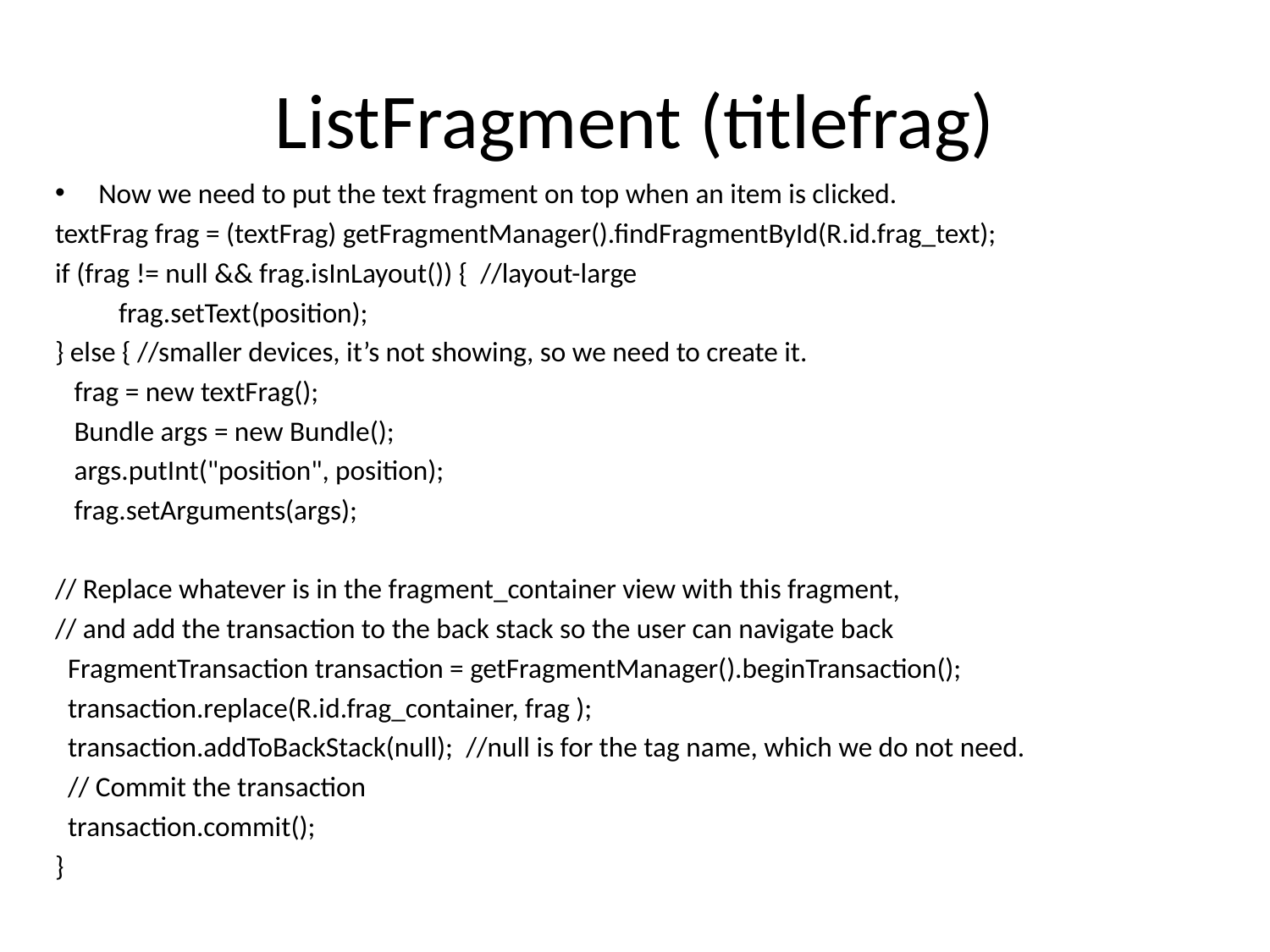

# ListFragment (titlefrag)
Now we need to put the text fragment on top when an item is clicked.
textFrag frag = (textFrag) getFragmentManager().findFragmentById(R.id.frag_text);
if (frag != null && frag.isInLayout()) {  //layout-large
	frag.setText(position);
} else { //smaller devices, it’s not showing, so we need to create it.
   frag = new textFrag();
   Bundle args = new Bundle();
   args.putInt("position", position);
   frag.setArguments(args);

// Replace whatever is in the fragment_container view with this fragment,
// and add the transaction to the back stack so the user can navigate back
  FragmentTransaction transaction = getFragmentManager().beginTransaction();
  transaction.replace(R.id.frag_container, frag );
  transaction.addToBackStack(null);  //null is for the tag name, which we do not need.
  // Commit the transaction
  transaction.commit();
}